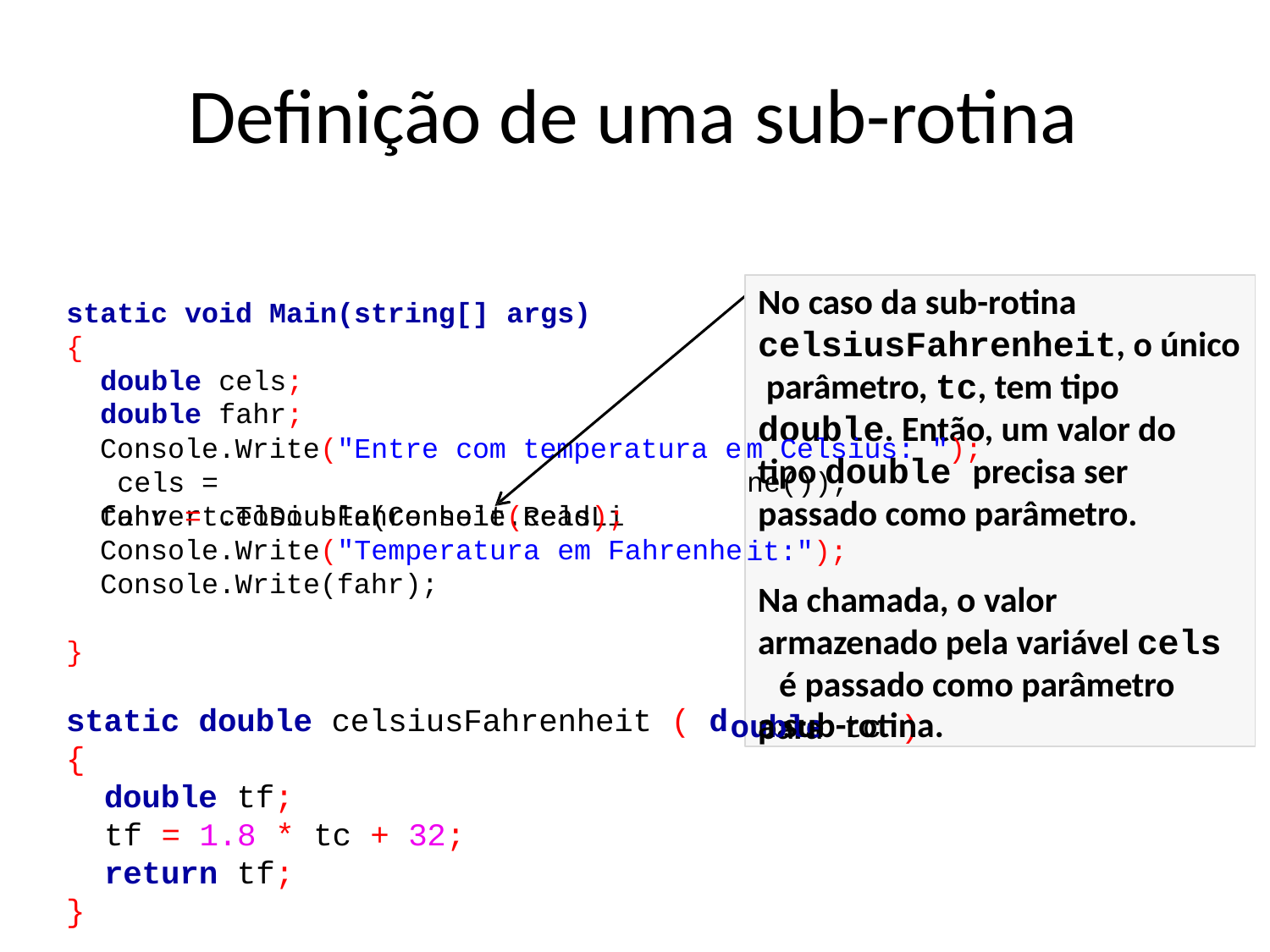

# Definição de uma sub-rotina
No caso da sub-rotina  celsiusFahrenheit, o único  parâmetro, tc, tem tipo  double. Então, um valor do  tipo double precisa ser  passado como parâmetro.

Na chamada, o valor  armazenado pela variável cels  é passado como parâmetro para
static void Main(string[] args)
{
double cels;
double fahr;

Console.Write("Entre com temperatura e  cels = Convert.ToDouble(Console.ReadLi
m Celsius: ");
ne());

it:");

ouble tc )
fahr = celsiusFahrenheit(cels);
Console.Write("Temperatura em Fahrenhe
Console.Write(fahr);
}
static double celsiusFahrenheit ( d
{
double tf;
tf = 1.8 * tc + 32;
return tf;
}
a sub-rotina.